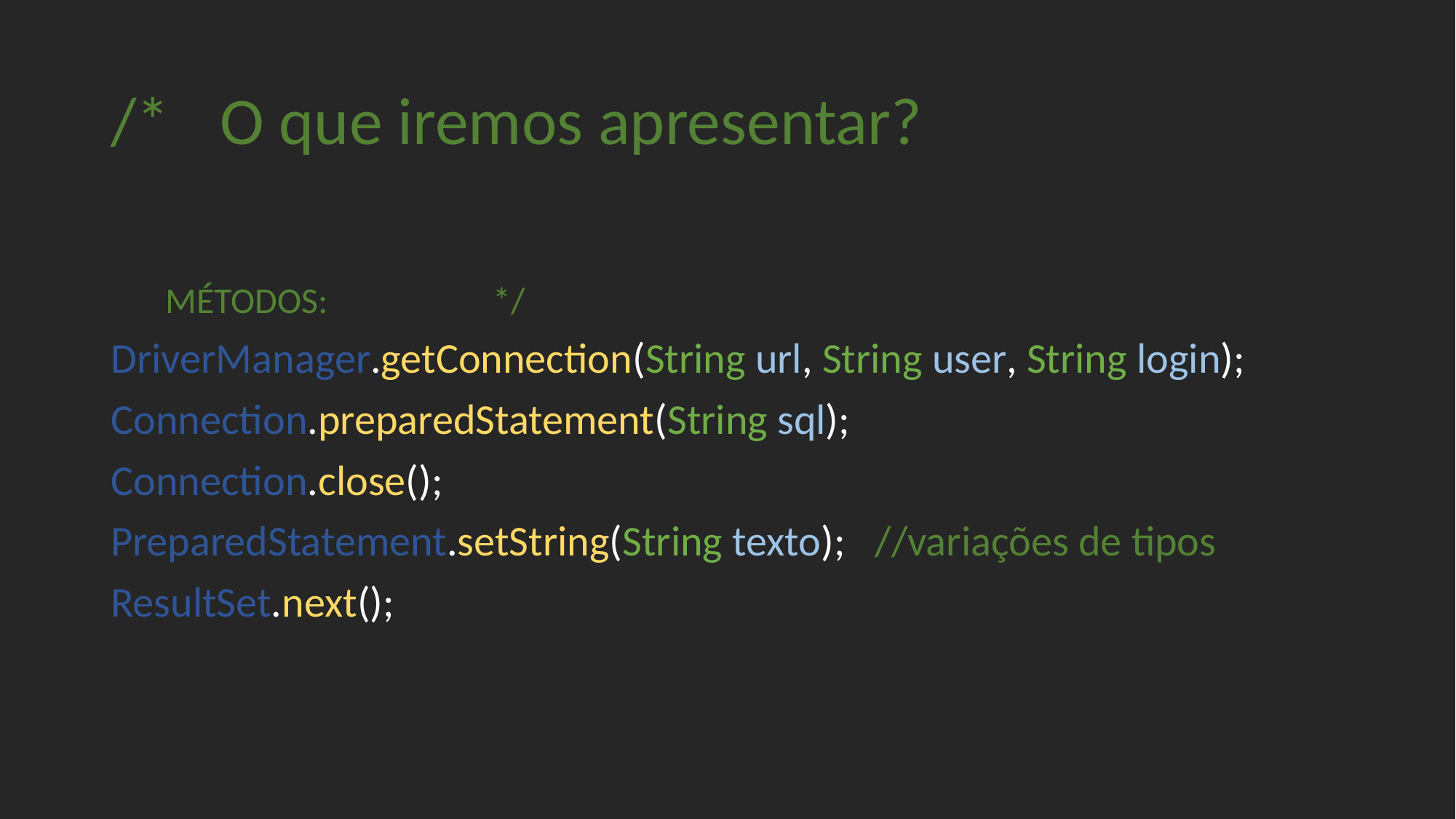

# /*	O que iremos apresentar?

MÉTODOS:		*/
DriverManager.getConnection(String url, String user, String login);
Connection.preparedStatement(String sql);
Connection.close();
PreparedStatement.setString(String texto); 	//variações de tipos
ResultSet.next();